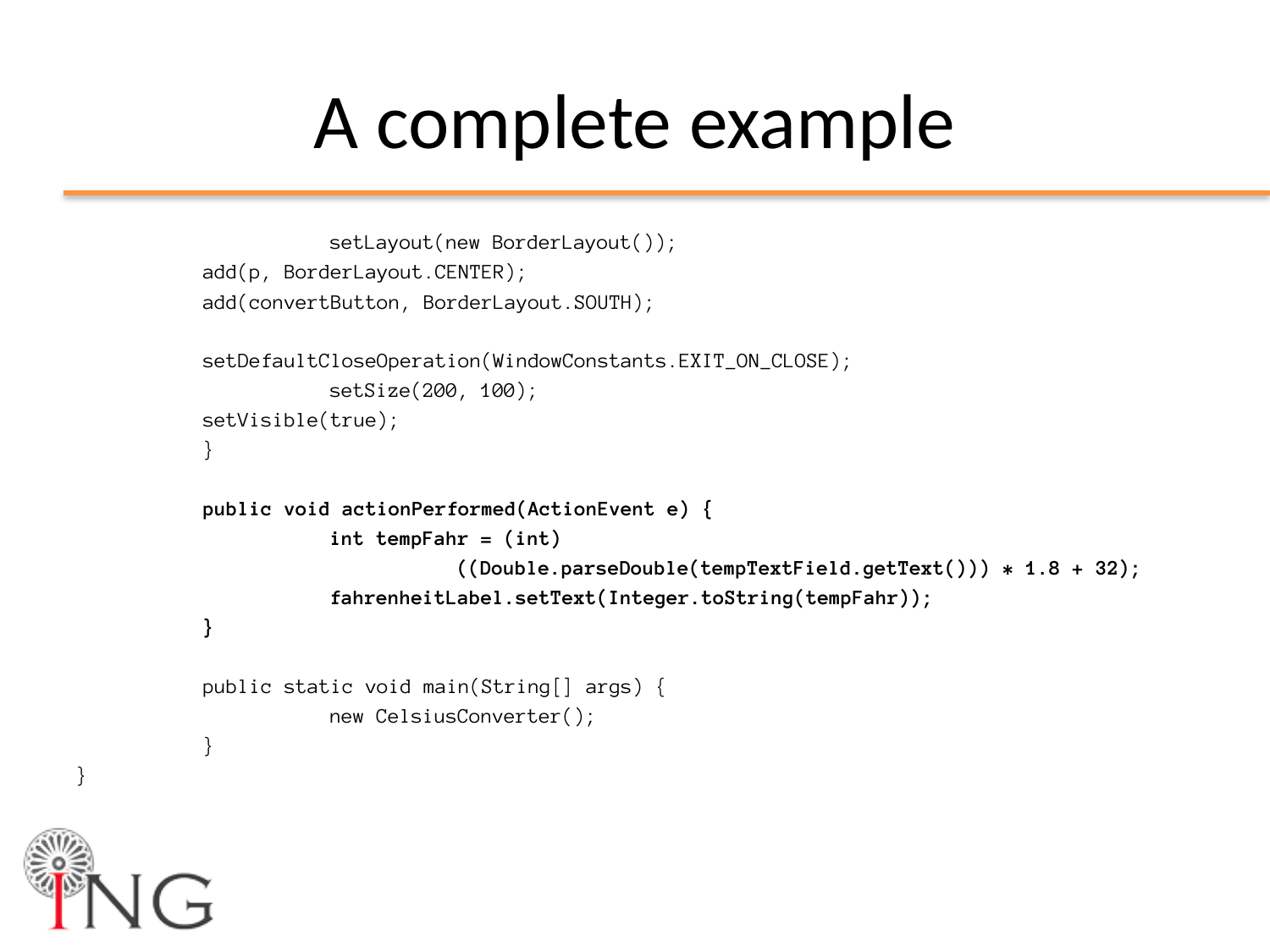

# A complete example
 		setLayout(new BorderLayout());
       	add(p, BorderLayout.CENTER);
        	add(convertButton, BorderLayout.SOUTH);

        	setDefaultCloseOperation(WindowConstants.EXIT_ON_CLOSE);
		setSize(200, 100);
        	setVisible(true);
  	}

	public void actionPerformed(ActionEvent e) {
		int tempFahr = (int)
			((Double.parseDouble(tempTextField.getText())) * 1.8 + 32);
		fahrenheitLabel.setText(Integer.toString(tempFahr));
	}

	public static void main(String[] args) {
		new CelsiusConverter();
	}
}